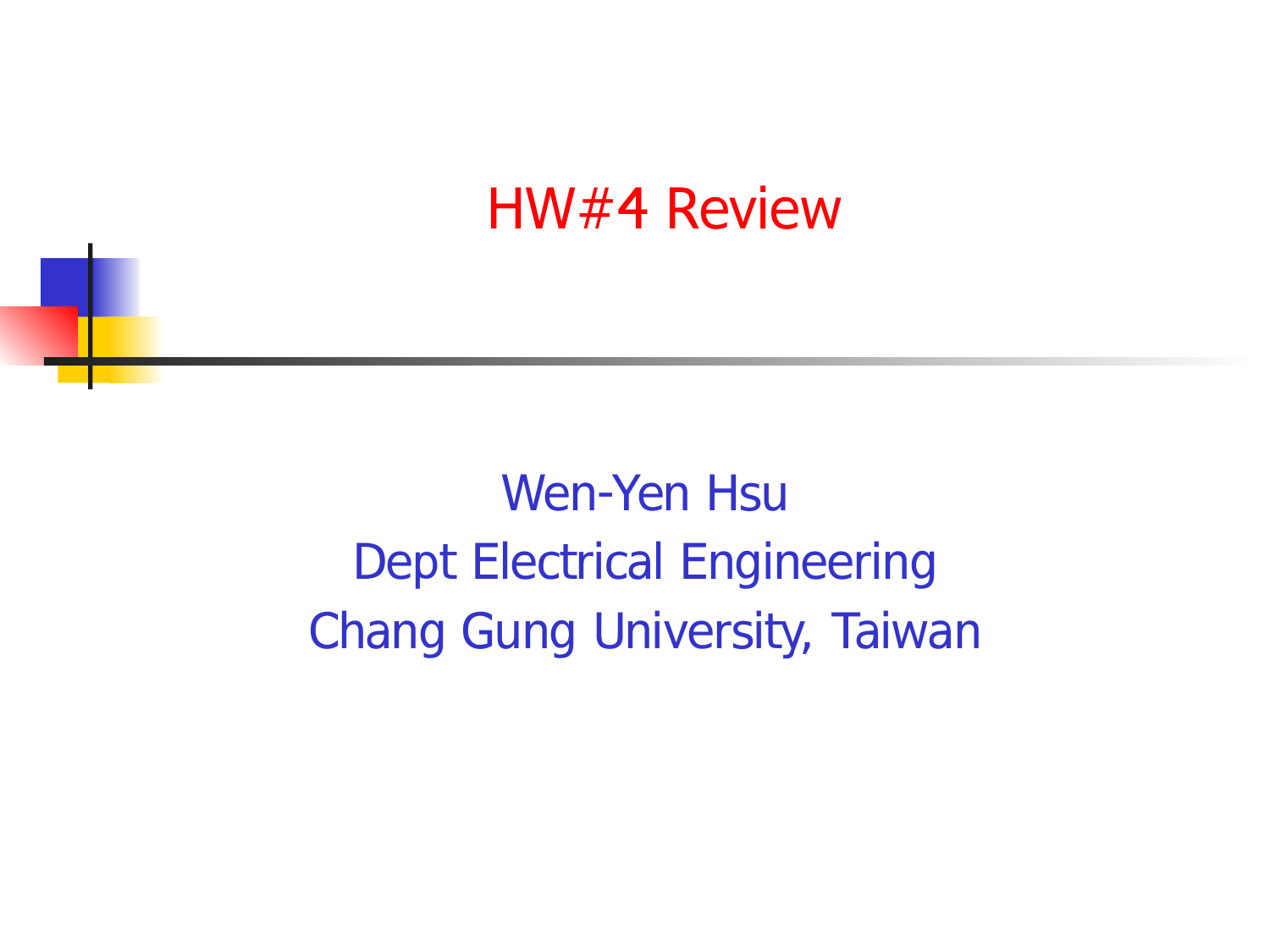

# HW#4 Review
Wen-Yen Hsu
Dept Electrical Engineering
Chang Gung University, Taiwan